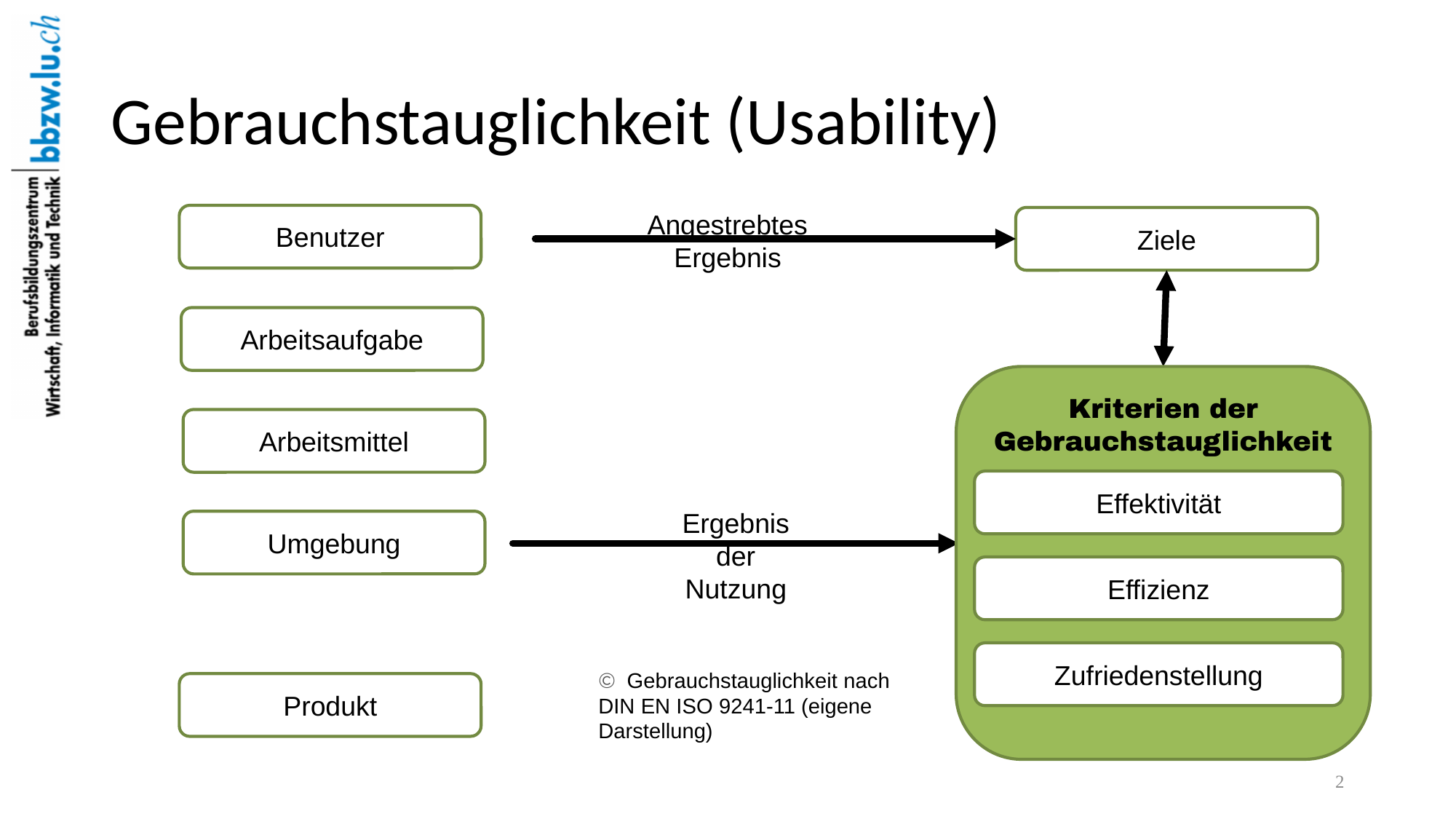

# Gebrauchstauglichkeit (Usability)
Benutzer
Angestrebtes Ergebnis
Ziele
Arbeitsaufgabe
Kriterien der Gebrauchstauglichkeit
Arbeitsmittel
Effektivität
Umgebung
Ergebnis
der
Nutzung
Effizienz
Zufriedenstellung
©  Gebrauchstauglichkeit nach DIN EN ISO 9241-11 (eigene Darstellung)
Produkt
2